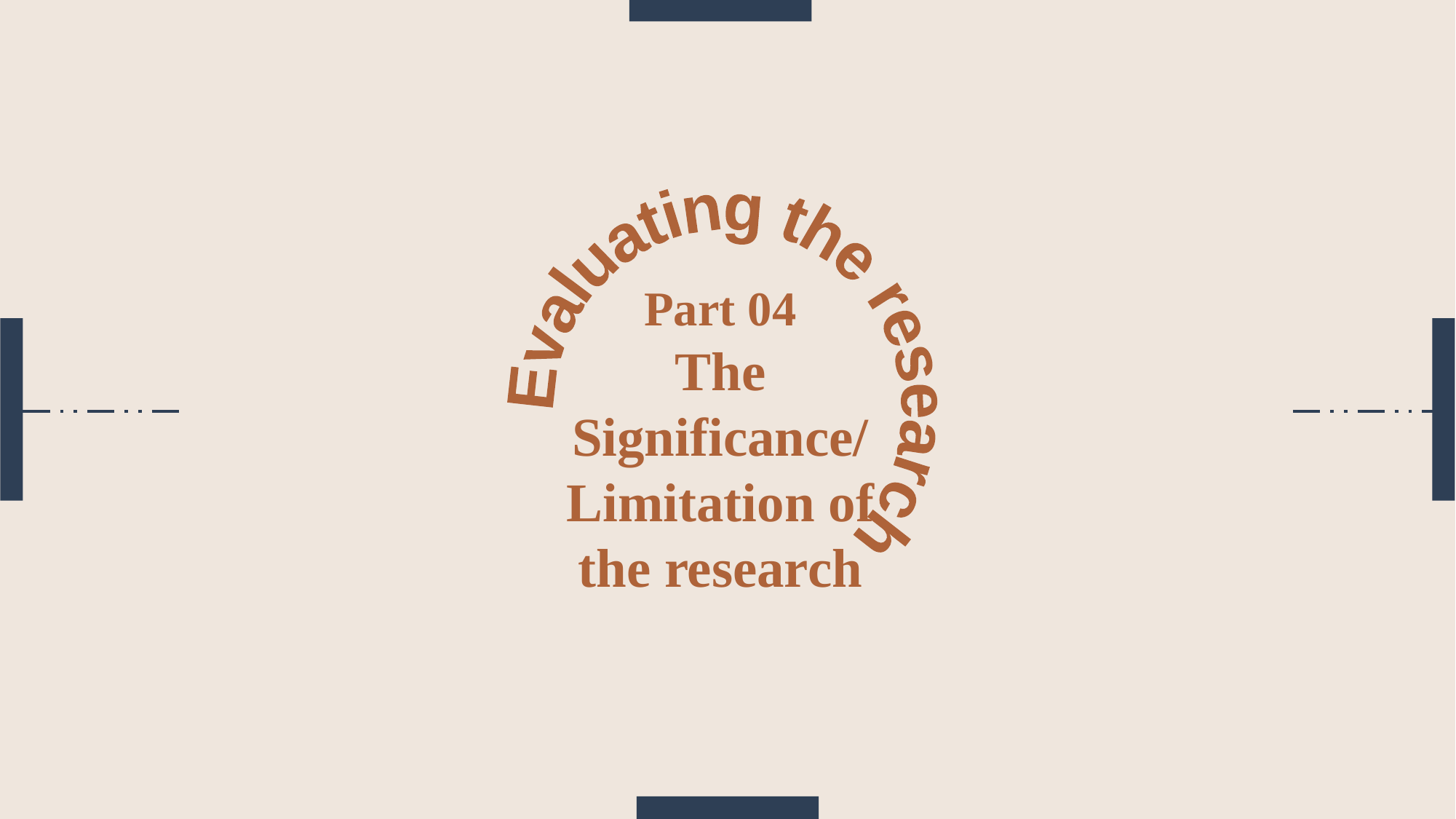

Evaluating the research
Part 04
The Significance/ Limitation of the research